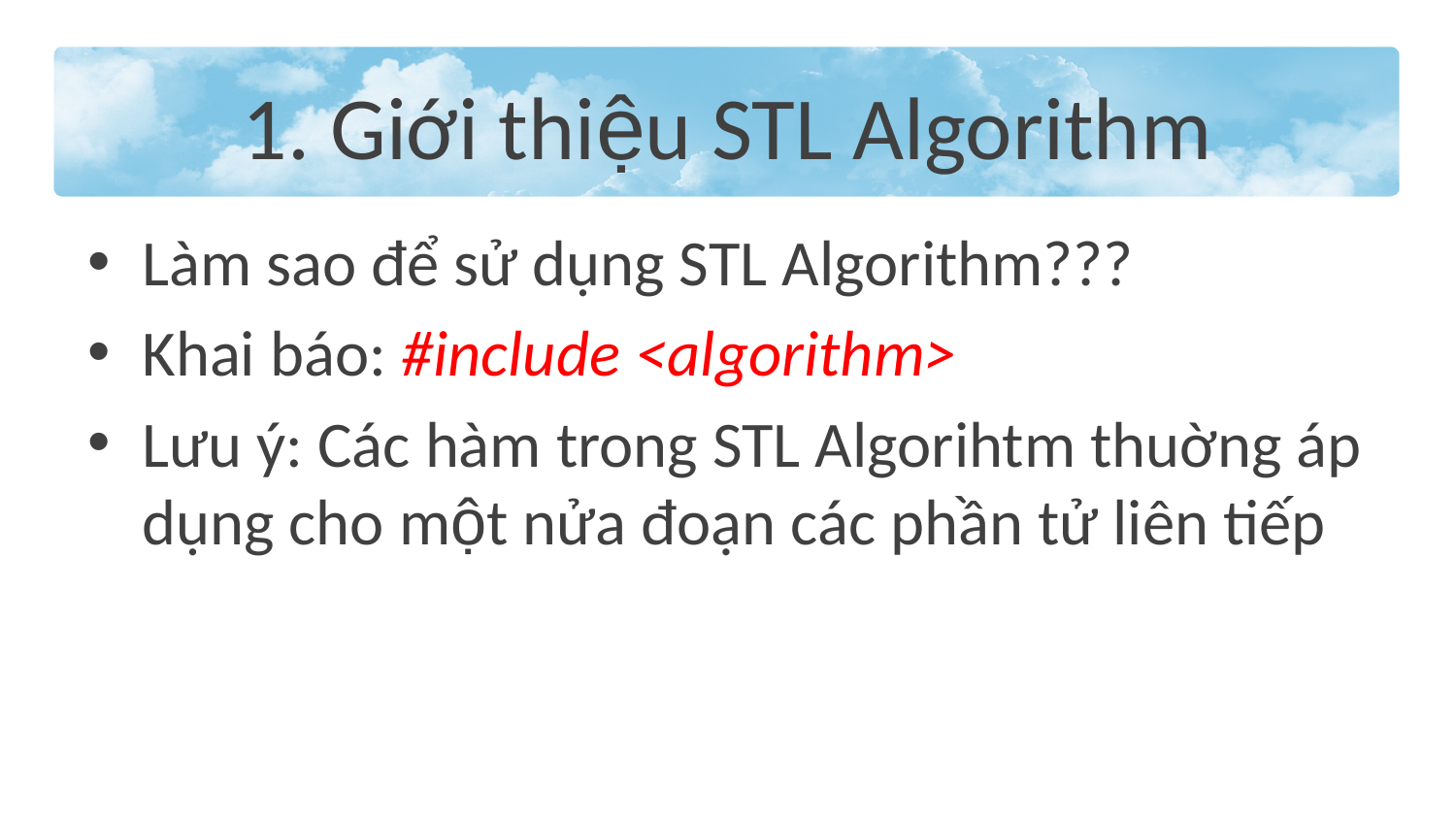

# 1. Giới thiệu STL Algorithm
Làm sao để sử dụng STL Algorithm???
Khai báo: #include <algorithm>
Lưu ý: Các hàm trong STL Algorihtm thuờng áp dụng cho một nửa đoạn các phần tử liên tiếp